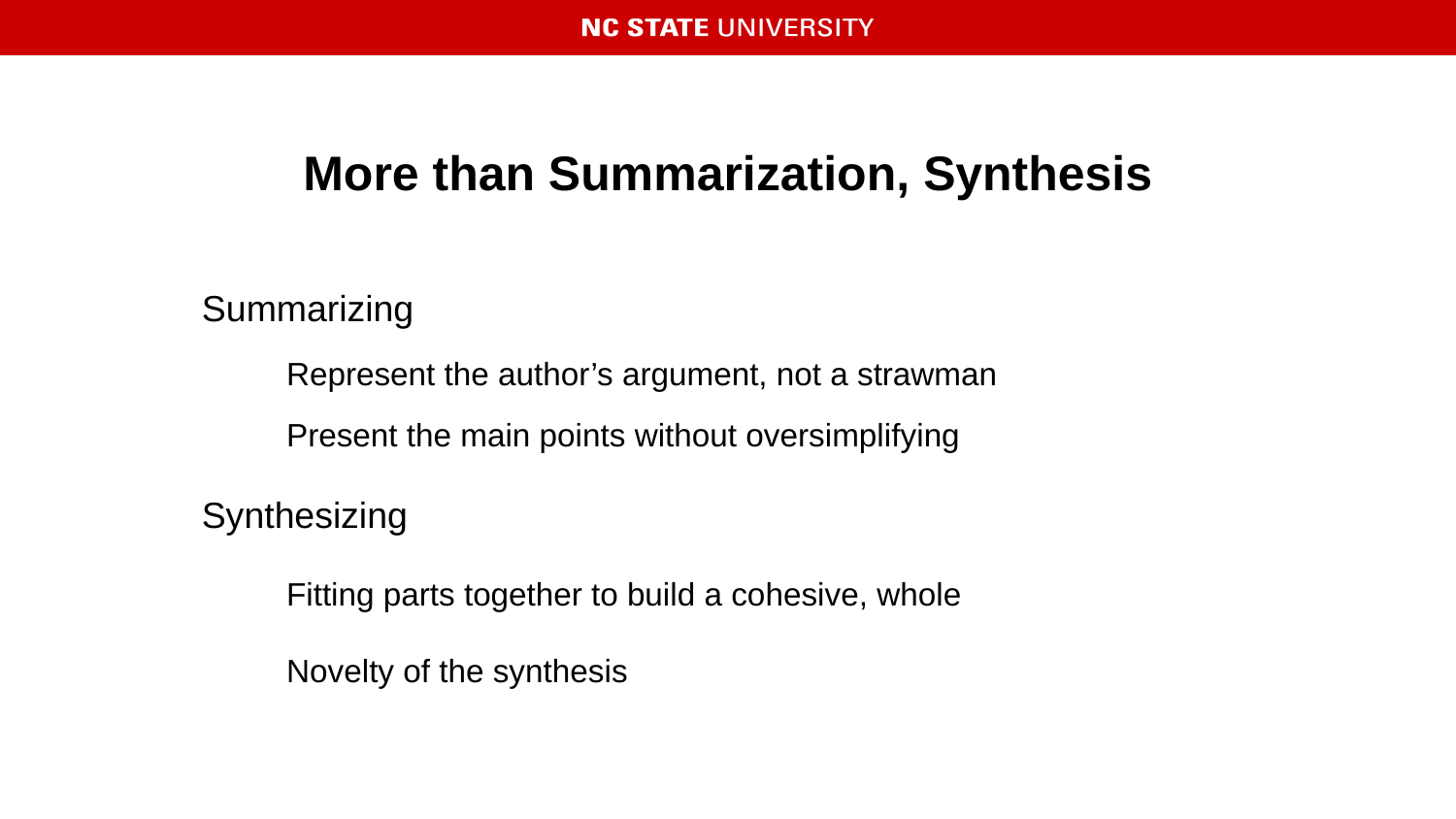

# More than Summarization, Synthesis
Summarizing
Represent the author’s argument, not a strawman
Present the main points without oversimplifying
Synthesizing
Fitting parts together to build a cohesive, whole
Novelty of the synthesis